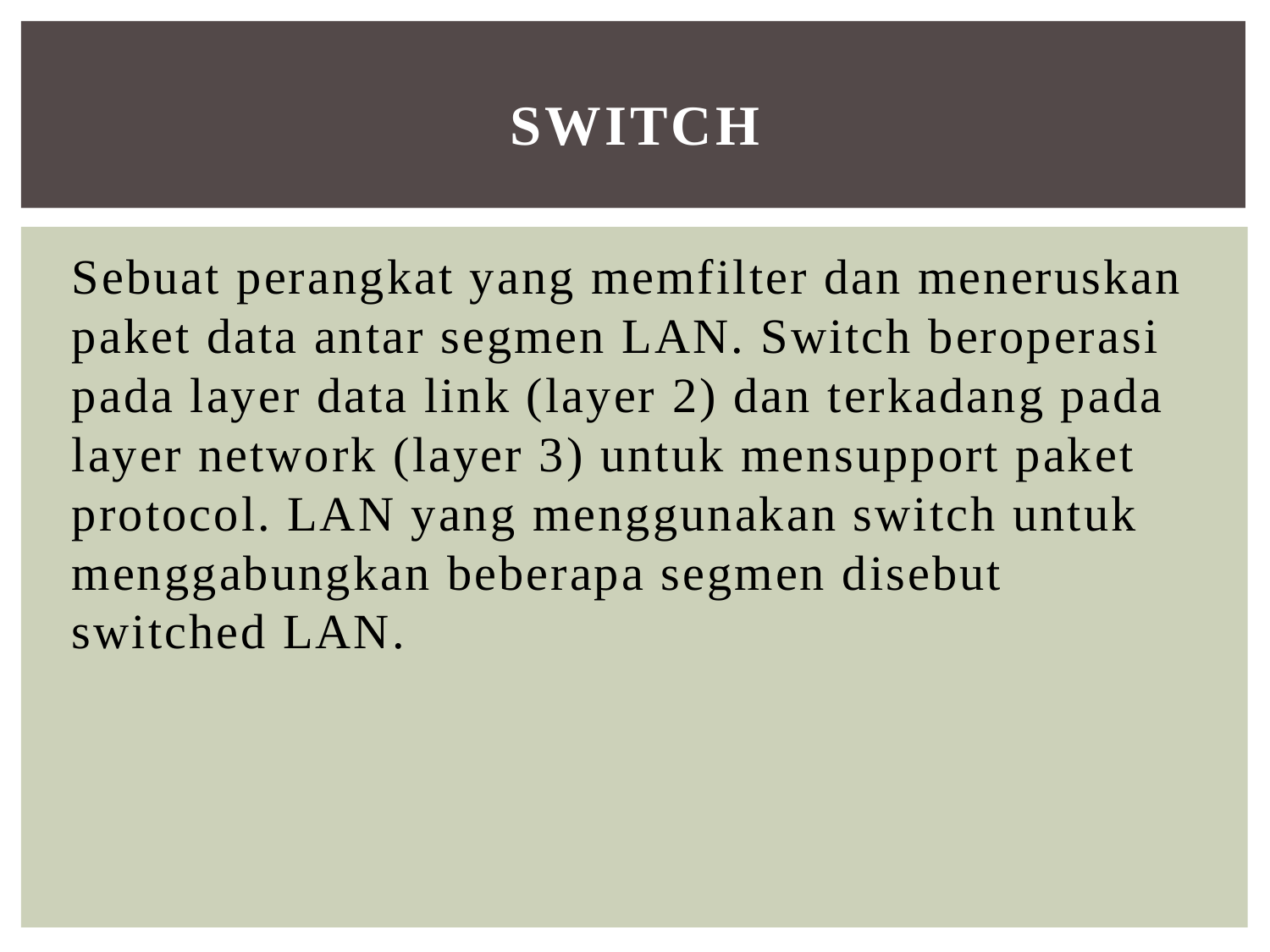

# switch
Sebuat perangkat yang memfilter dan meneruskan paket data antar segmen LAN. Switch beroperasi pada layer data link (layer 2) dan terkadang pada layer network (layer 3) untuk mensupport paket protocol. LAN yang menggunakan switch untuk menggabungkan beberapa segmen disebut switched LAN.